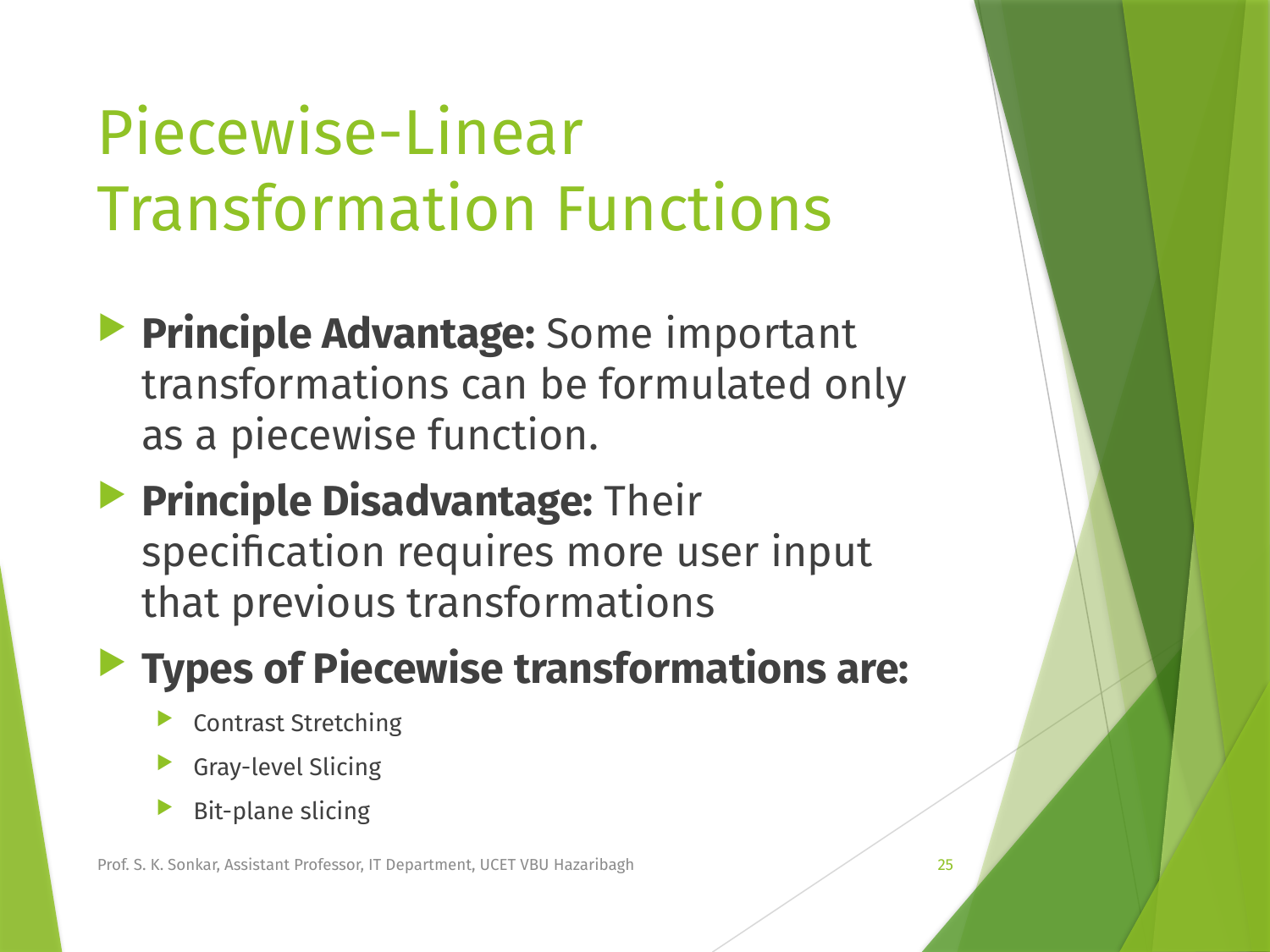

# Piecewise-Linear Transformation Functions
Principle Advantage: Some important transformations can be formulated only as a piecewise function.
Principle Disadvantage: Their specification requires more user input that previous transformations
Types of Piecewise transformations are:
Contrast Stretching
Gray-level Slicing
Bit-plane slicing

Prof. S. K. Sonkar, Assistant Professor, IT Department, UCET VBU Hazaribagh
25